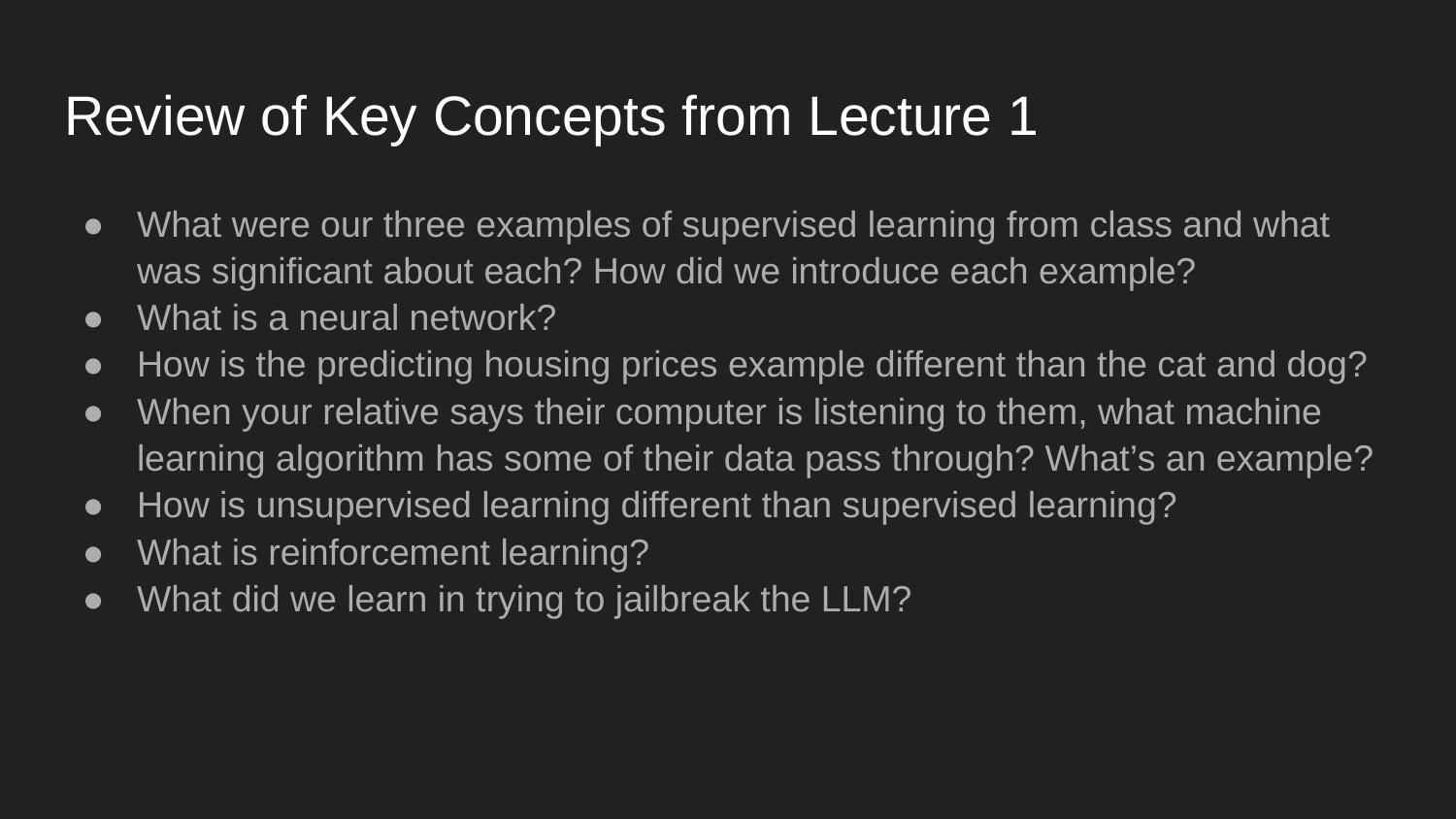

# Review of Key Concepts from Lecture 1
What were our three examples of supervised learning from class and what was significant about each? How did we introduce each example?
What is a neural network?
How is the predicting housing prices example different than the cat and dog?
When your relative says their computer is listening to them, what machine learning algorithm has some of their data pass through? What’s an example?
How is unsupervised learning different than supervised learning?
What is reinforcement learning?
What did we learn in trying to jailbreak the LLM?